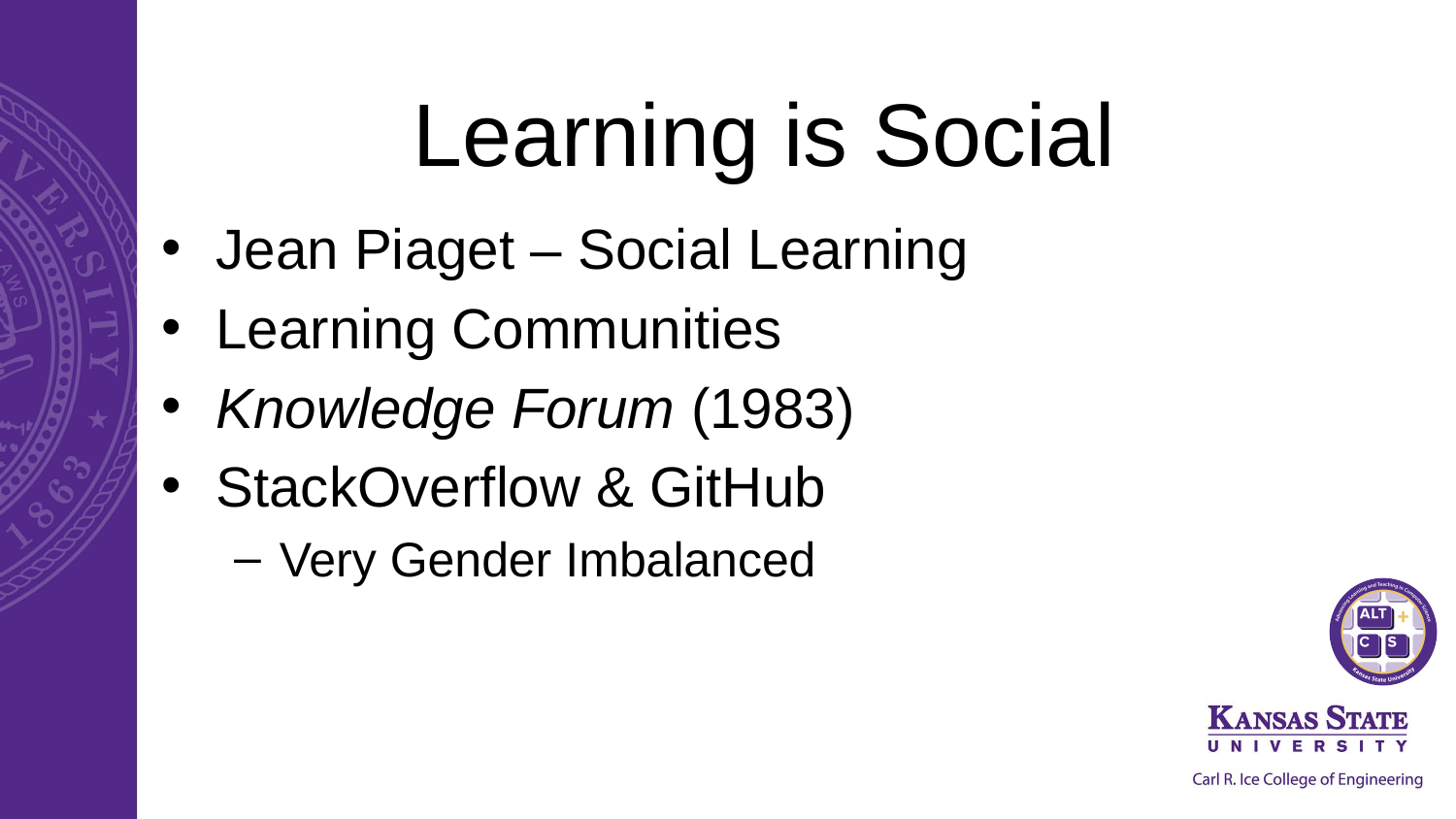

# Learning is Social
Jean Piaget – Social Learning
Learning Communities
Knowledge Forum (1983)
StackOverflow & GitHub
Very Gender Imbalanced